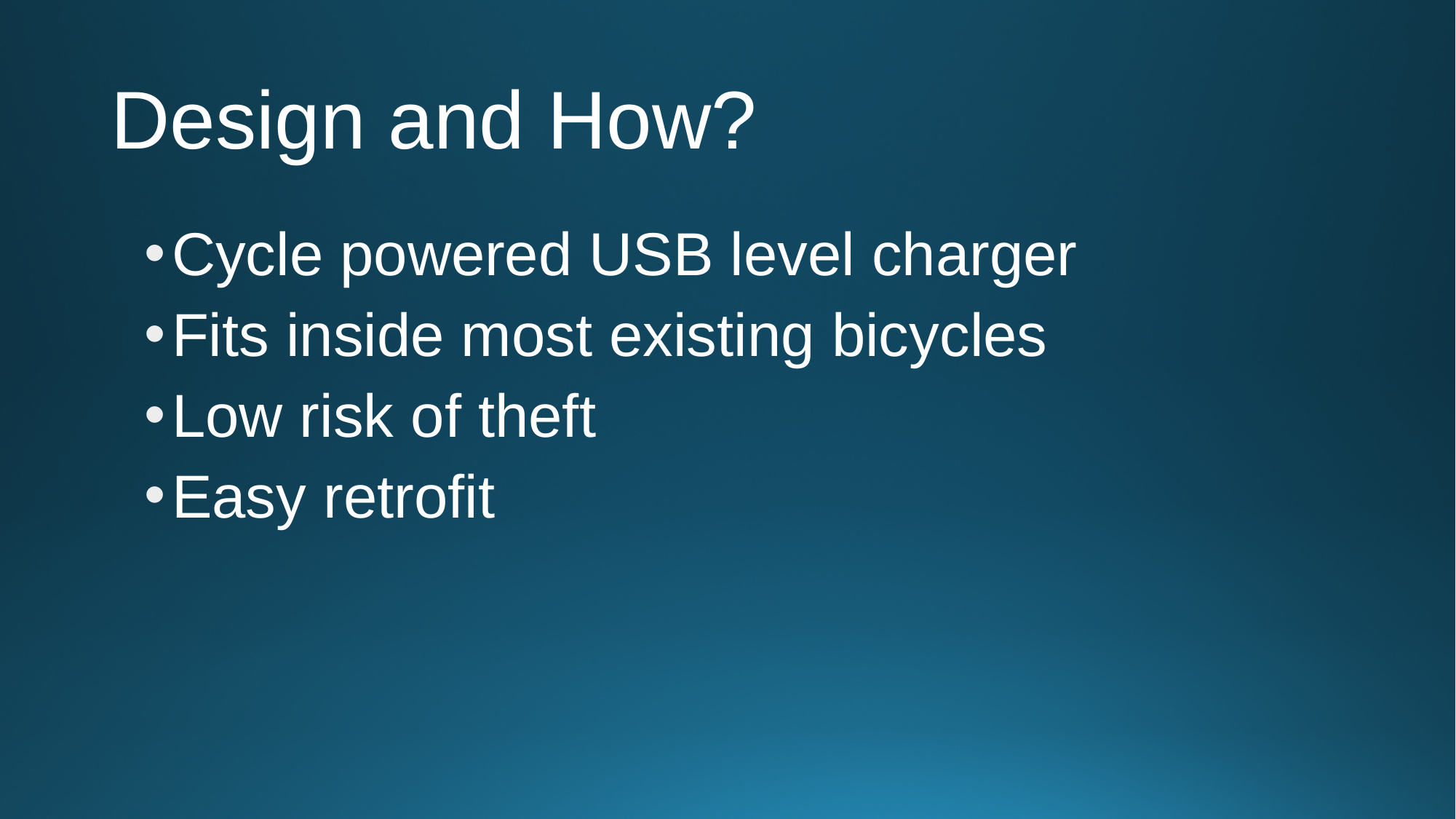

# Design and How?
Cycle powered USB level charger
Fits inside most existing bicycles
Low risk of theft
Easy retrofit